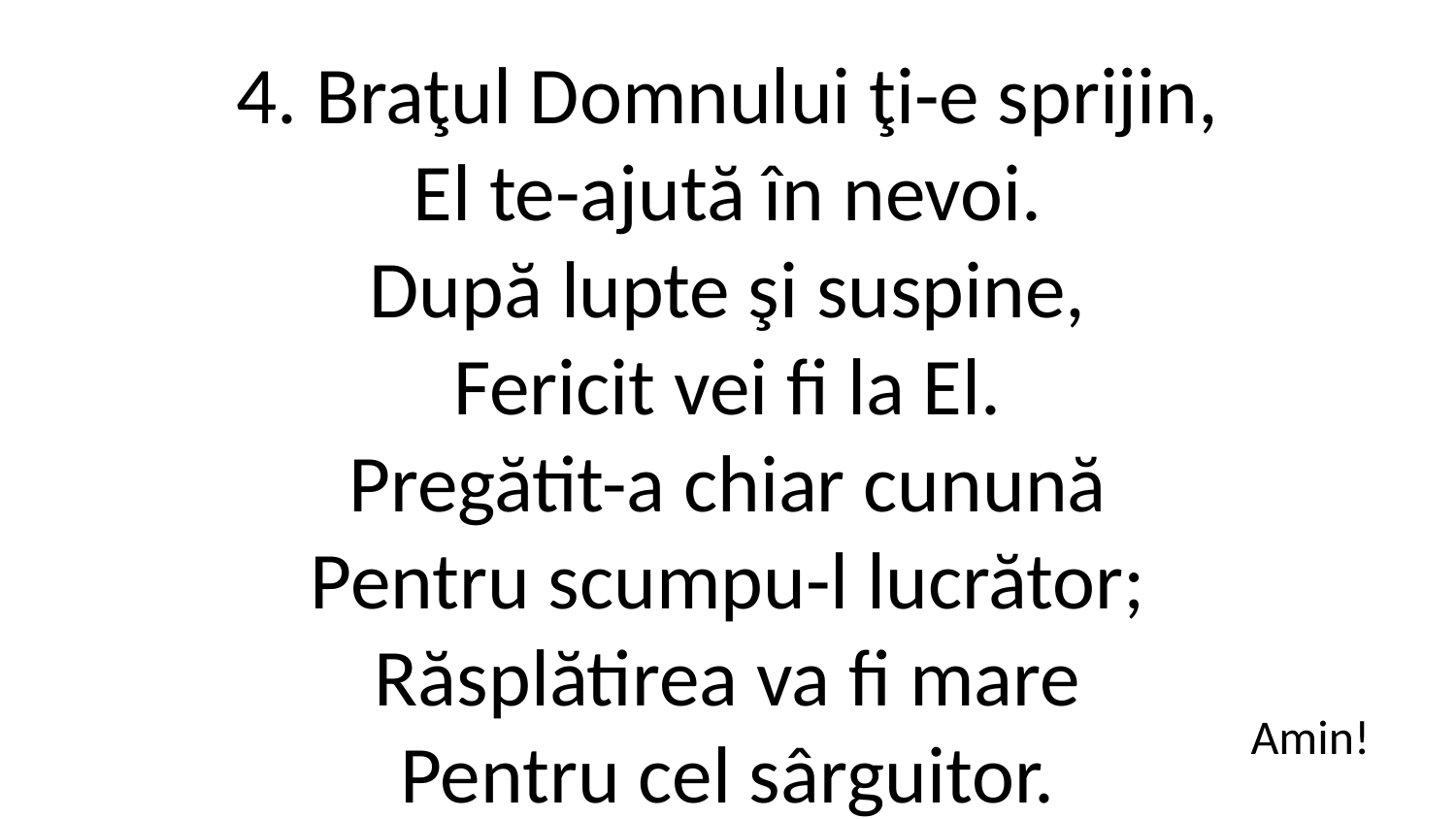

4. Braţul Domnului ţi-e sprijin,
El te-ajută în nevoi.
După lupte şi suspine,
Fericit vei fi la El.
Pregătit-a chiar cunună
Pentru scumpu-l lucrător;
Răsplătirea va fi mare
Pentru cel sârguitor.

Amin!